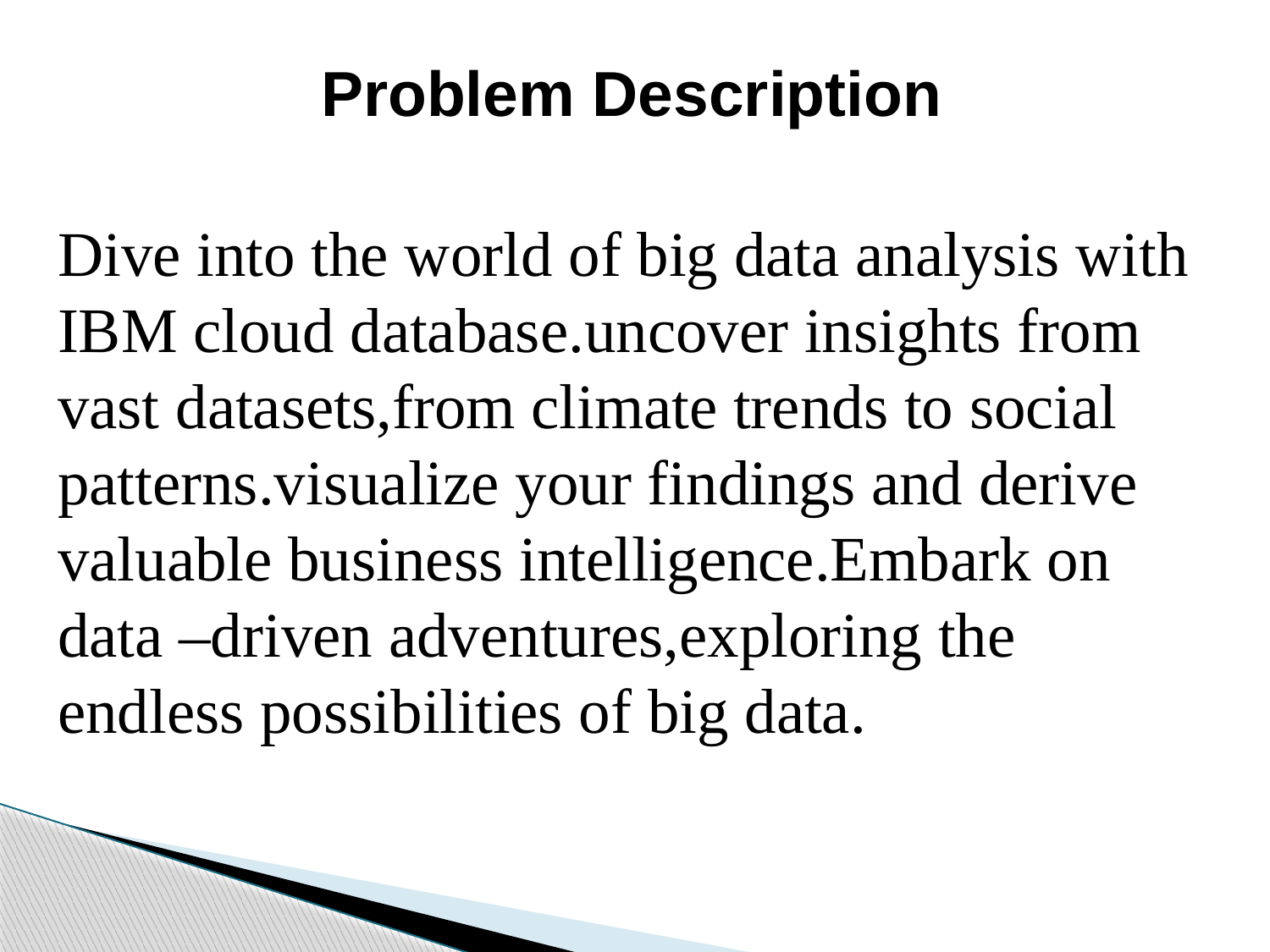

Problem Description
Dive into the world of big data analysis with IBM cloud database.uncover insights from vast datasets,from climate trends to social patterns.visualize your findings and derive valuable business intelligence.Embark on data –driven adventures,exploring the endless possibilities of big data.